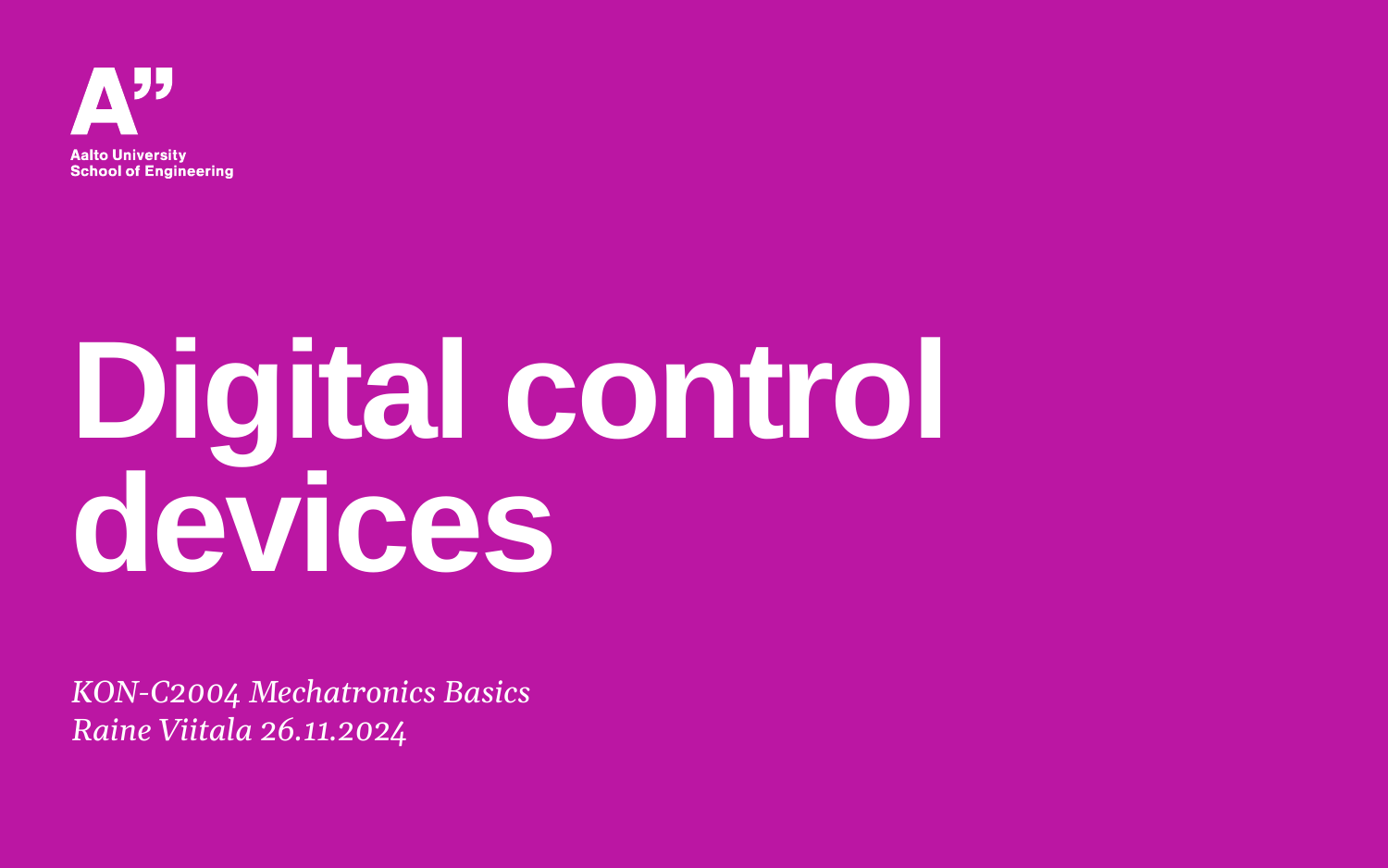

# Digital control devices
KON-C2004 Mechatronics Basics
Raine Viitala 26.11.2024